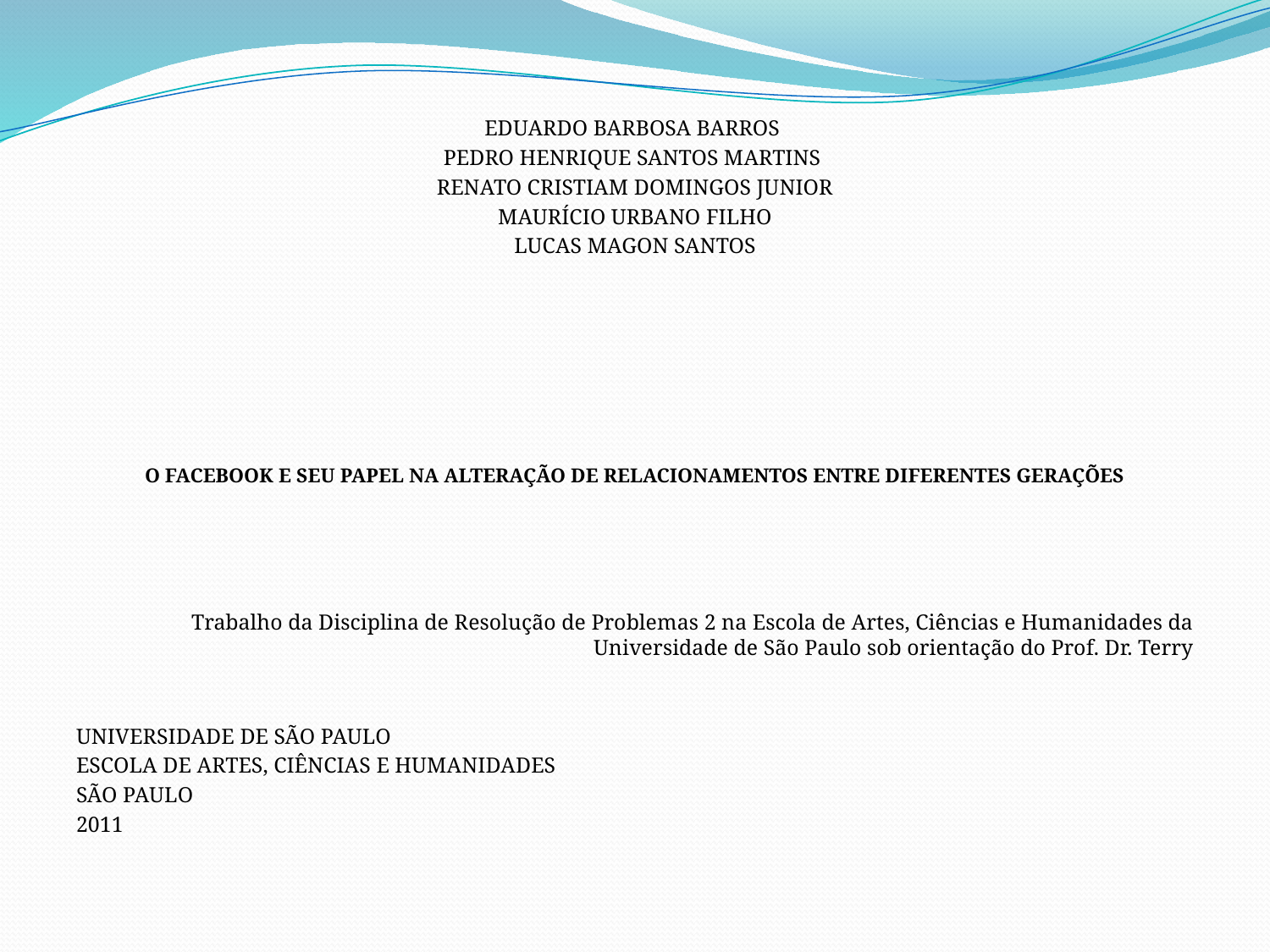

EDUARDO BARBOSA BARROS
PEDRO HENRIQUE SANTOS MARTINS
RENATO CRISTIAM DOMINGOS JUNIOR
MAURÍCIO URBANO FILHO
LUCAS MAGON SANTOS

O FACEBOOK E SEU PAPEL NA ALTERAÇÃO DE RELACIONAMENTOS ENTRE DIFERENTES GERAÇÕES

Trabalho da Disciplina de Resolução de Problemas 2 na Escola de Artes, Ciências e Humanidades da Universidade de São Paulo sob orientação do Prof. Dr. Terry

UNIVERSIDADE DE SÃO PAULO
ESCOLA DE ARTES, CIÊNCIAS E HUMANIDADES
SÃO PAULO
2011